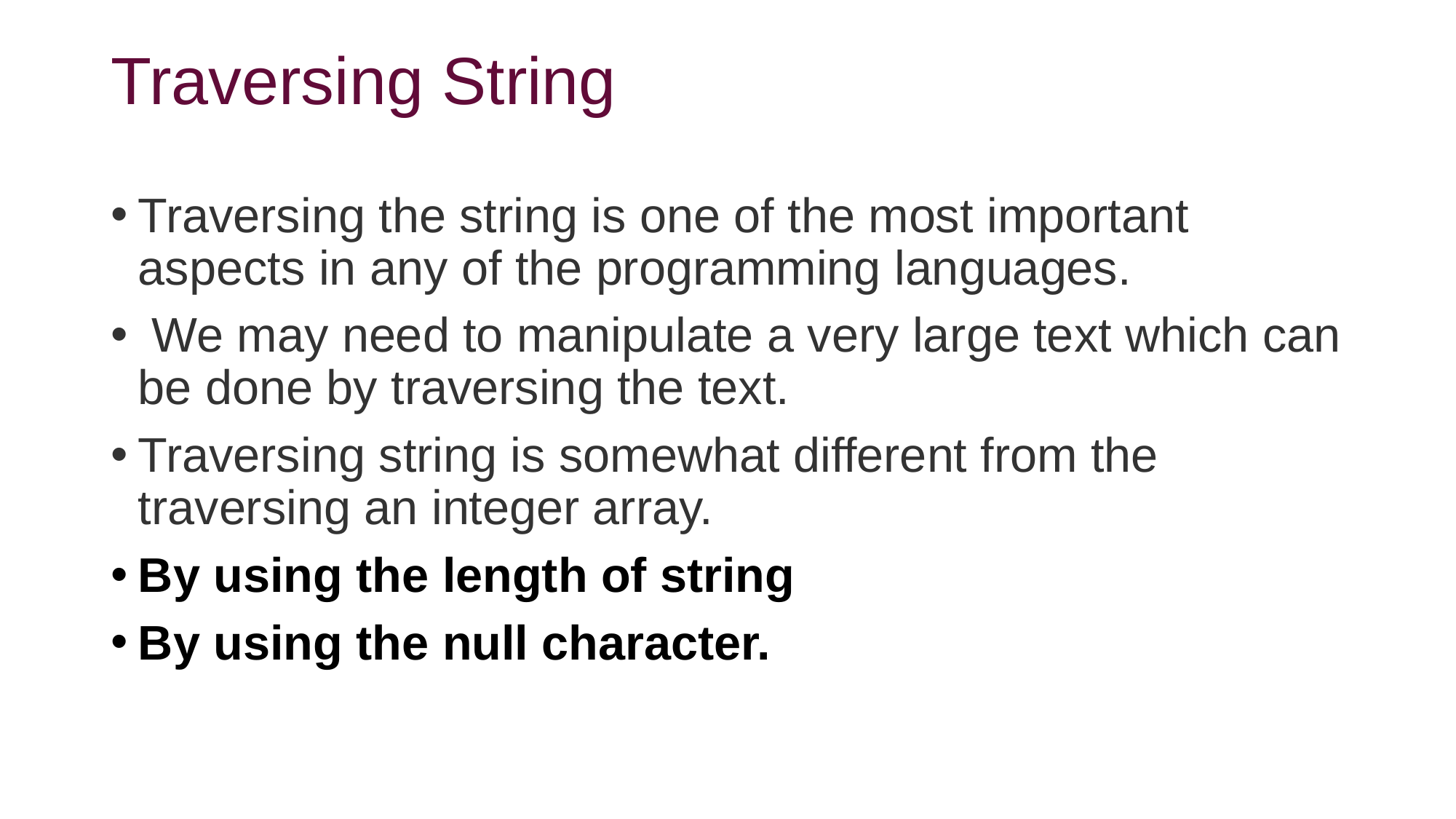

# Traversing String
Traversing the string is one of the most important aspects in any of the programming languages.
 We may need to manipulate a very large text which can be done by traversing the text.
Traversing string is somewhat different from the traversing an integer array.
By using the length of string
By using the null character.